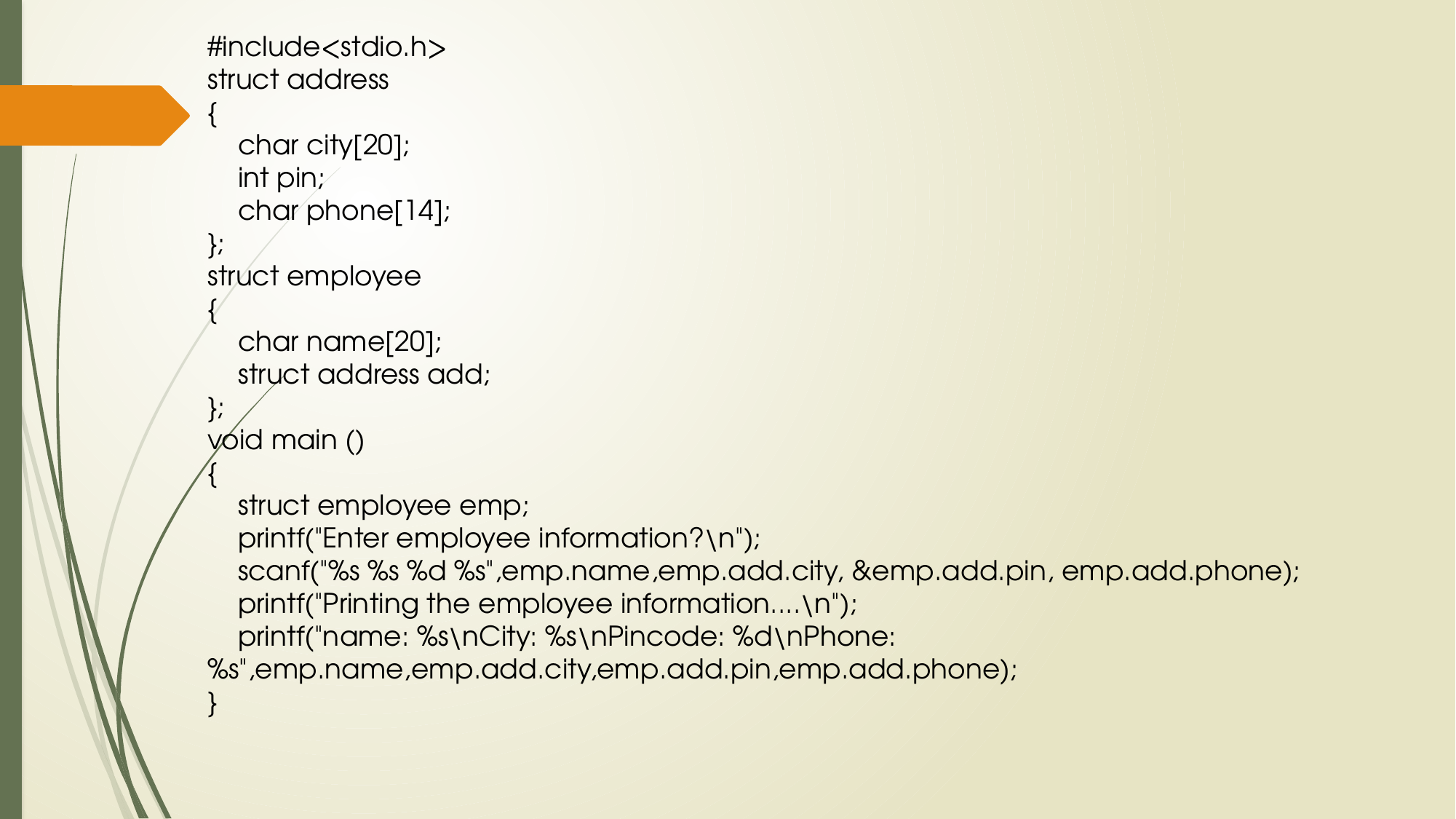

#include<stdio.h>
struct address
{
    char city[20];
    int pin;
    char phone[14];
};
struct employee
{
    char name[20];
    struct address add;
};
void main ()
{
    struct employee emp;
    printf("Enter employee information?\n");
    scanf("%s %s %d %s",emp.name,emp.add.city, &emp.add.pin, emp.add.phone);
    printf("Printing the employee information....\n");
    printf("name: %s\nCity: %s\nPincode: %d\nPhone: %s",emp.name,emp.add.city,emp.add.pin,emp.add.phone);
}